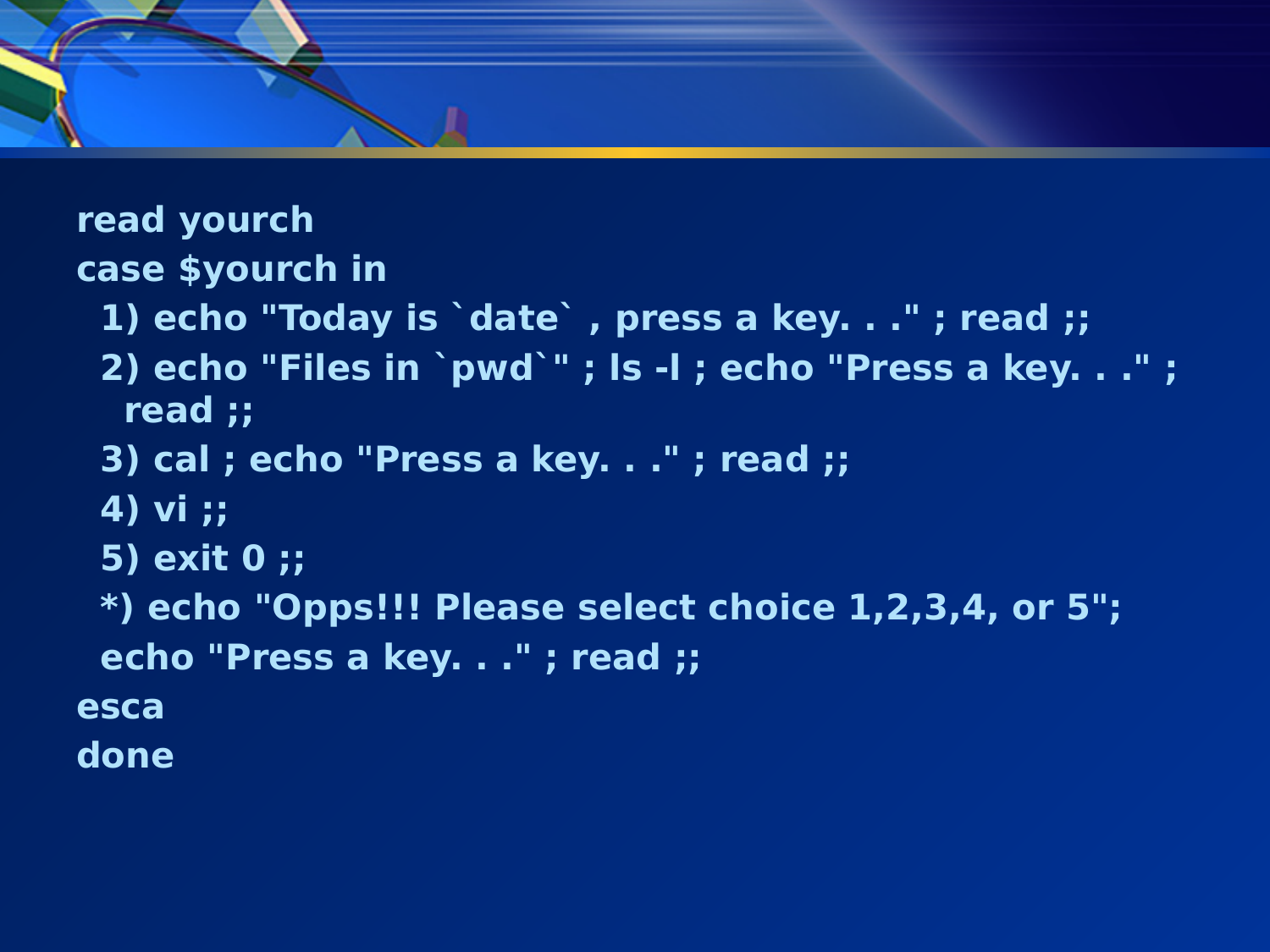

#
read yourch
case $yourch in
  1) echo "Today is `date` , press a key. . ." ; read ;;
  2) echo "Files in `pwd`" ; ls -l ; echo "Press a key. . ." ; read ;;
  3) cal ; echo "Press a key. . ." ; read ;;
  4) vi ;;
  5) exit 0 ;;
  *) echo "Opps!!! Please select choice 1,2,3,4, or 5";
  echo "Press a key. . ." ; read ;;
esca
done